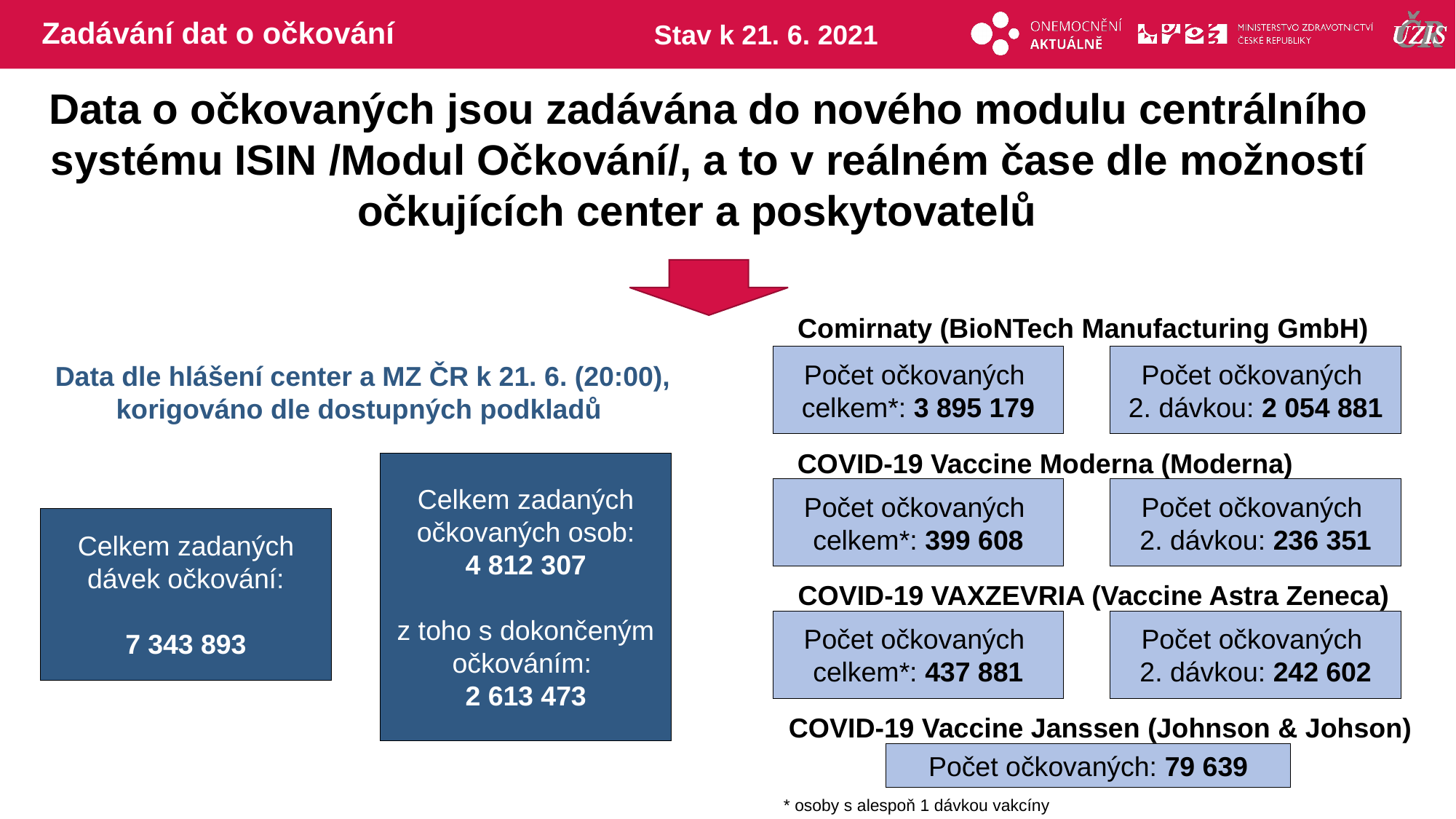

# Zadávání dat o očkování
Stav k 21. 6. 2021
Data o očkovaných jsou zadávána do nového modulu centrálního systému ISIN /Modul Očkování/, a to v reálném čase dle možností očkujících center a poskytovatelů

Comirnaty (BioNTech Manufacturing GmbH)
Počet očkovaných
celkem*: 3 895 179
Počet očkovaných
2. dávkou: 2 054 881
Data dle hlášení center a MZ ČR k 21. 6. (20:00), korigováno dle dostupných podkladů
COVID-19 Vaccine Moderna (Moderna)
Celkem zadaných očkovaných osob:
4 812 307

z toho s dokončeným očkováním:
2 613 473
Počet očkovaných
celkem*: 399 608
Počet očkovaných
2. dávkou: 236 351
Celkem zadaných dávek očkování:

7 343 893
COVID-19 VAXZEVRIA (Vaccine Astra Zeneca)
Počet očkovaných
celkem*: 437 881
Počet očkovaných
2. dávkou: 242 602
COVID-19 Vaccine Janssen (Johnson & Johson)
Počet očkovaných: 79 639
* osoby s alespoň 1 dávkou vakcíny